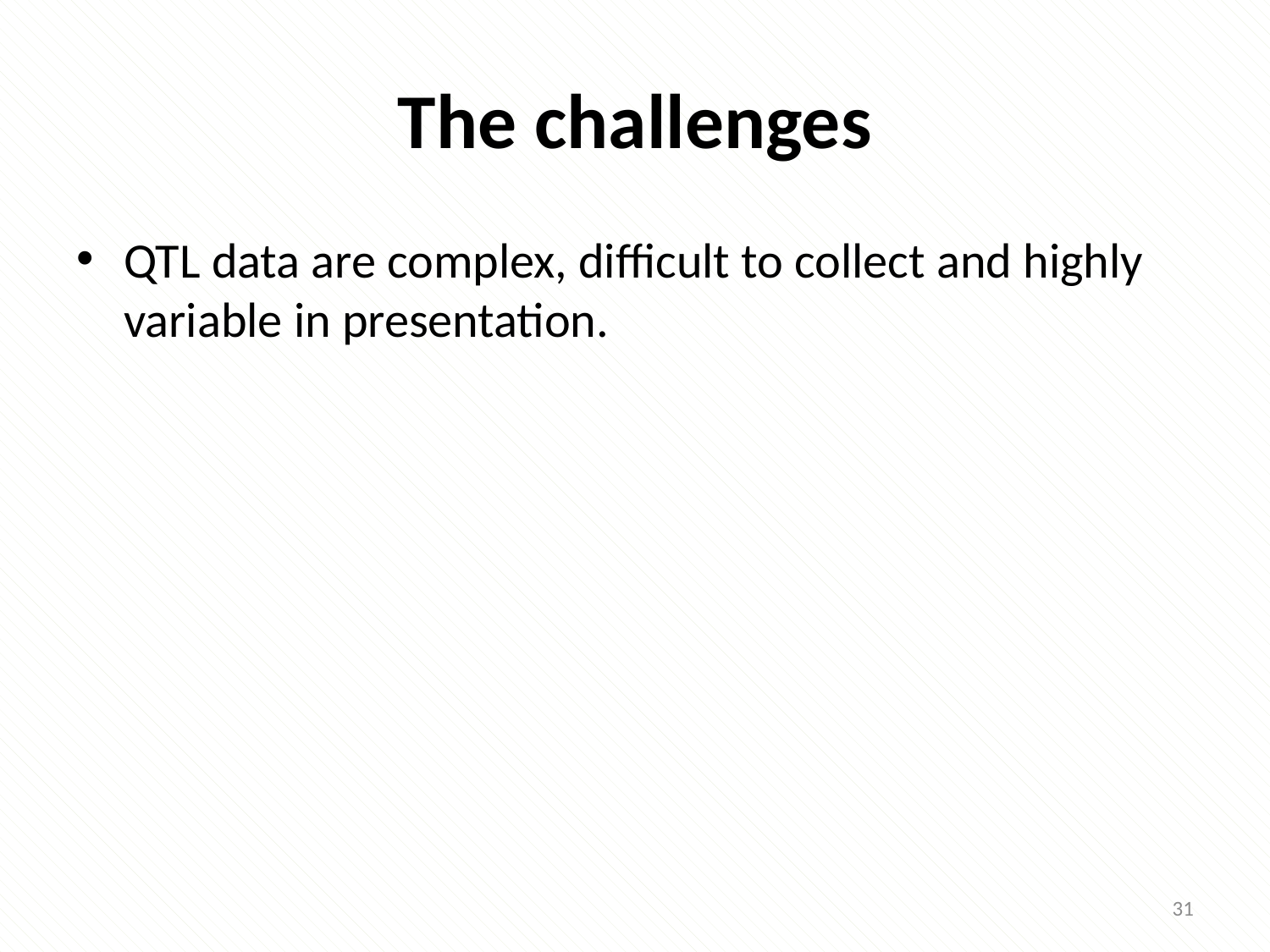

# The challenges
QTL data are complex, difficult to collect and highly variable in presentation.

31